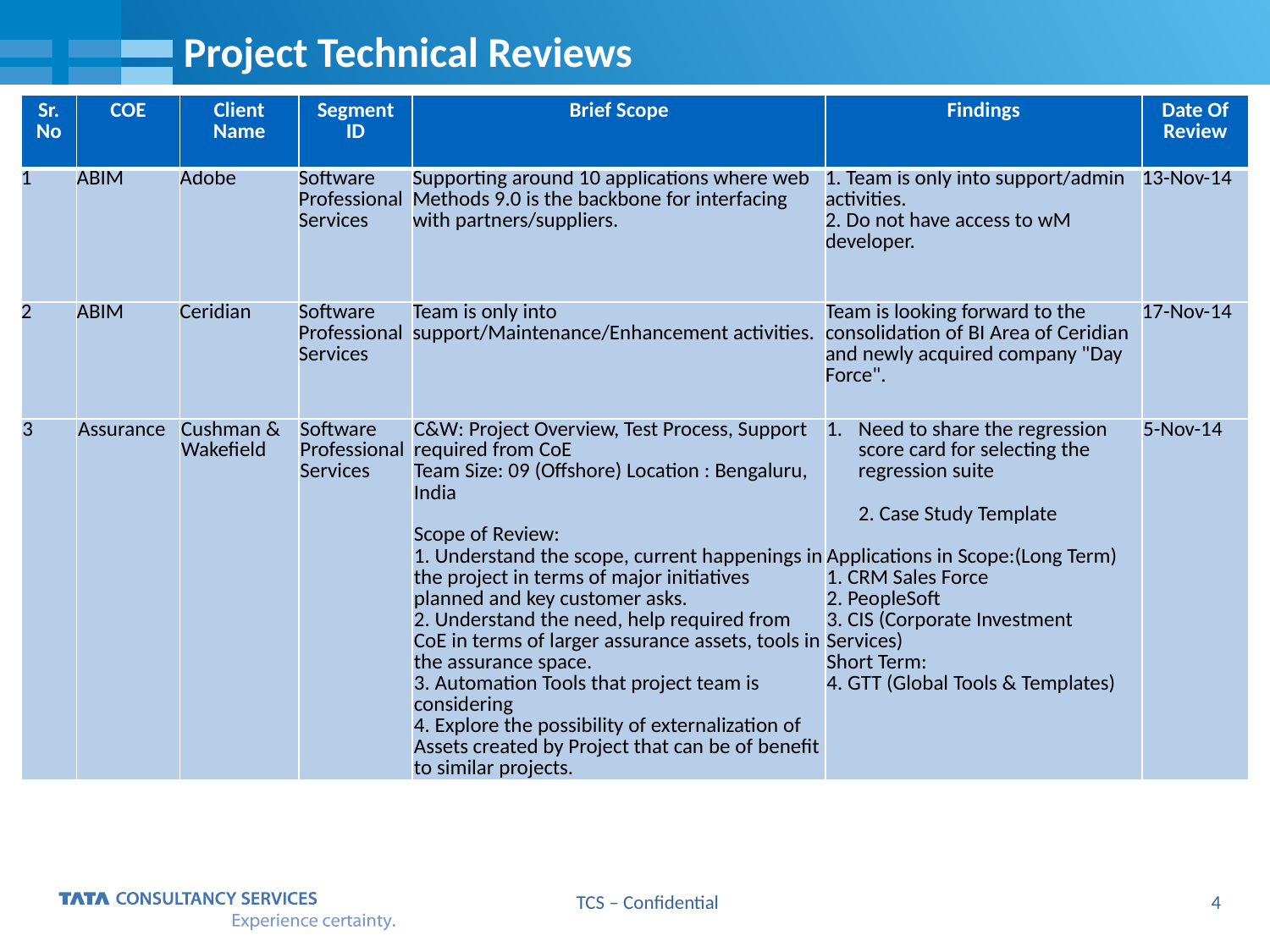

# Project Technical Reviews
| Sr. No | COE | Client Name | Segment ID | Brief Scope | Findings | Date Of Review |
| --- | --- | --- | --- | --- | --- | --- |
| 1 | ABIM | Adobe | Software Professional Services | Supporting around 10 applications where web Methods 9.0 is the backbone for interfacing with partners/suppliers. | 1. Team is only into support/admin activities. 2. Do not have access to wM developer. | 13-Nov-14 |
| 2 | ABIM | Ceridian | Software Professional Services | Team is only into support/Maintenance/Enhancement activities. | Team is looking forward to the consolidation of BI Area of Ceridian and newly acquired company "Day Force". | 17-Nov-14 |
| 3 | Assurance | Cushman & Wakefield | Software Professional Services | C&W: Project Overview, Test Process, Support required from CoE Team Size: 09 (Offshore) Location : Bengaluru, India Scope of Review: 1. Understand the scope, current happenings in the project in terms of major initiatives planned and key customer asks. 2. Understand the need, help required from CoE in terms of larger assurance assets, tools in the assurance space. 3. Automation Tools that project team is considering 4. Explore the possibility of externalization of Assets created by Project that can be of benefit to similar projects. | Need to share the regression score card for selecting the regression suite 2. Case Study Template Applications in Scope:(Long Term) 1. CRM Sales Force 2. PeopleSoft 3. CIS (Corporate Investment Services) Short Term: 4. GTT (Global Tools & Templates) | 5-Nov-14 |